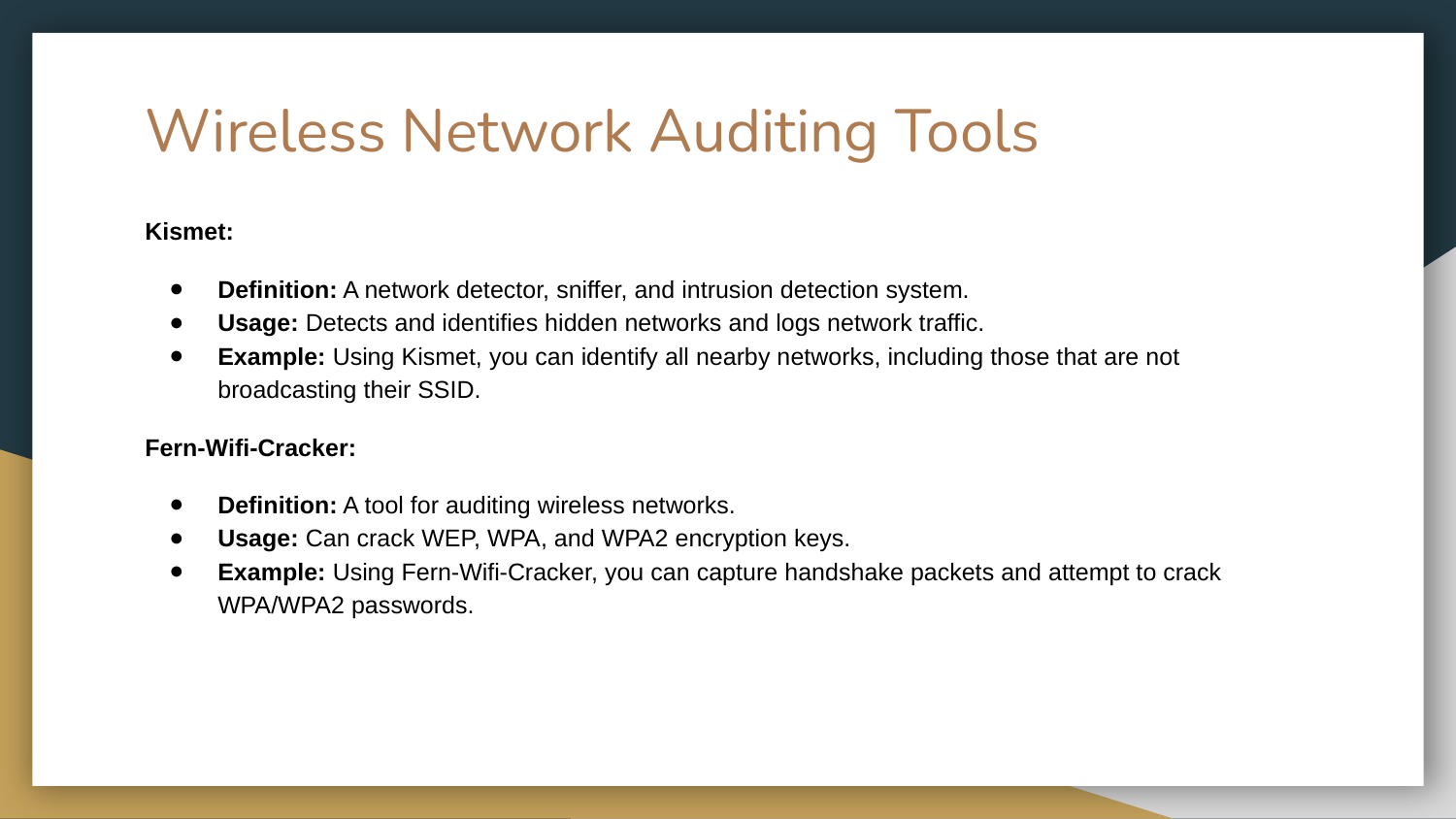

# Wireless Network Auditing Tools
Kismet:
Definition: A network detector, sniffer, and intrusion detection system.
Usage: Detects and identifies hidden networks and logs network traffic.
Example: Using Kismet, you can identify all nearby networks, including those that are not broadcasting their SSID.
Fern-Wifi-Cracker:
Definition: A tool for auditing wireless networks.
Usage: Can crack WEP, WPA, and WPA2 encryption keys.
Example: Using Fern-Wifi-Cracker, you can capture handshake packets and attempt to crack WPA/WPA2 passwords.